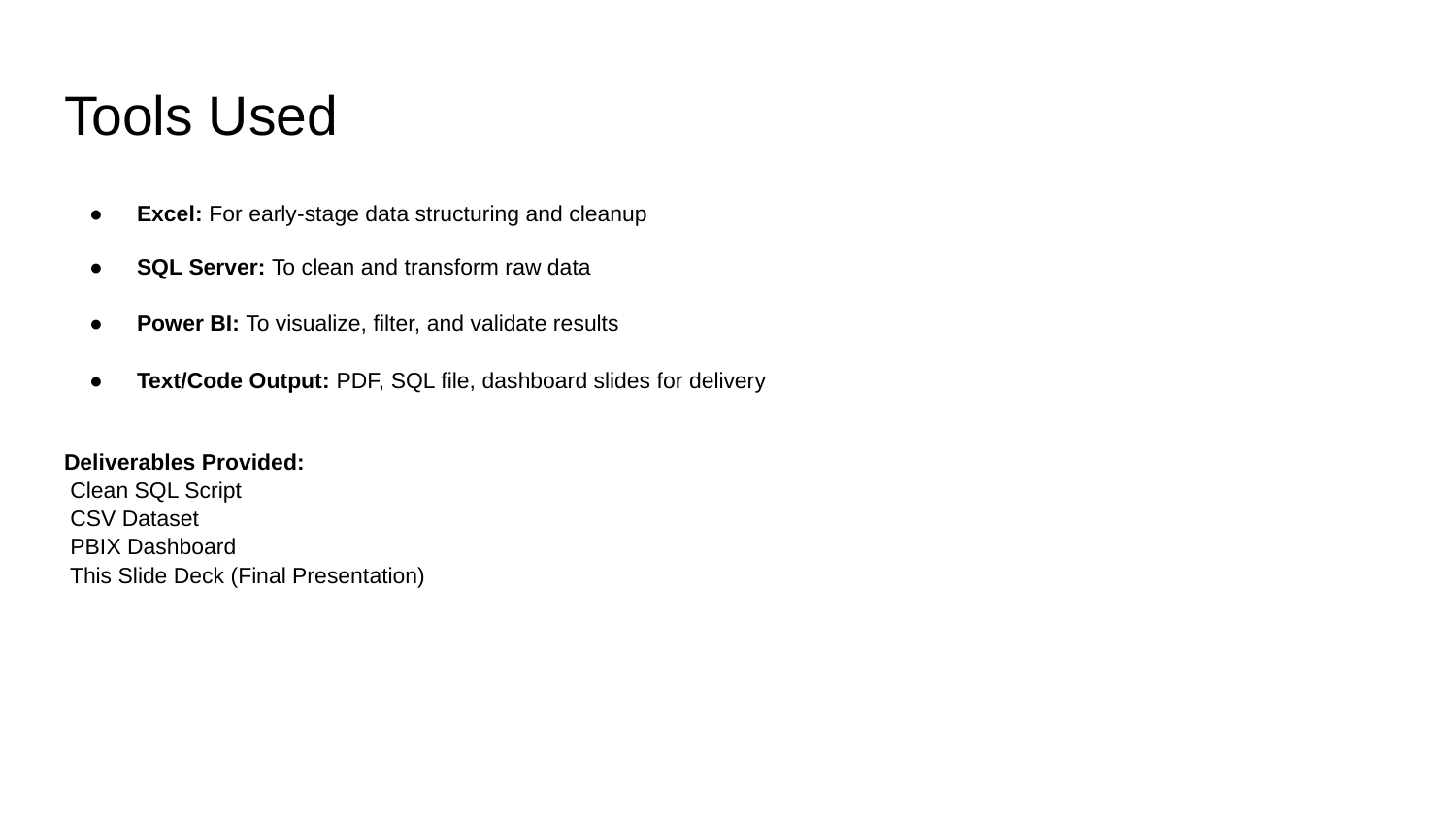

# Tools Used
Excel: For early-stage data structuring and cleanup
SQL Server: To clean and transform raw data
Power BI: To visualize, filter, and validate results
Text/Code Output: PDF, SQL file, dashboard slides for delivery
Deliverables Provided:
 Clean SQL Script
 CSV Dataset
 PBIX Dashboard
 This Slide Deck (Final Presentation)